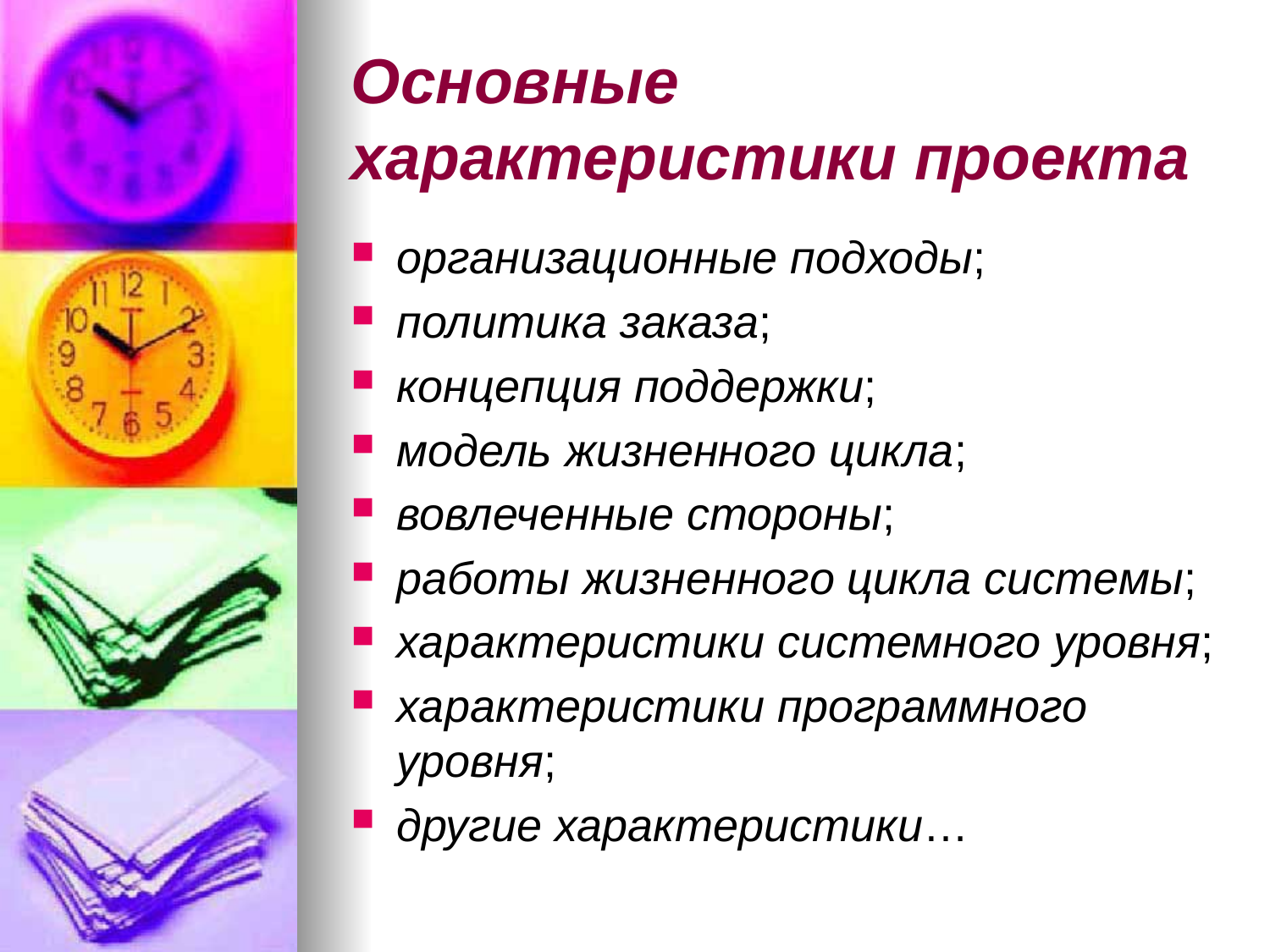

# Основные характеристики проекта
организационные подходы;
политика заказа;
концепция поддержки;
модель жизненного цикла;
вовлеченные стороны;
работы жизненного цикла системы;
характеристики системного уровня;
характеристики программного уровня;
другие характеристики…